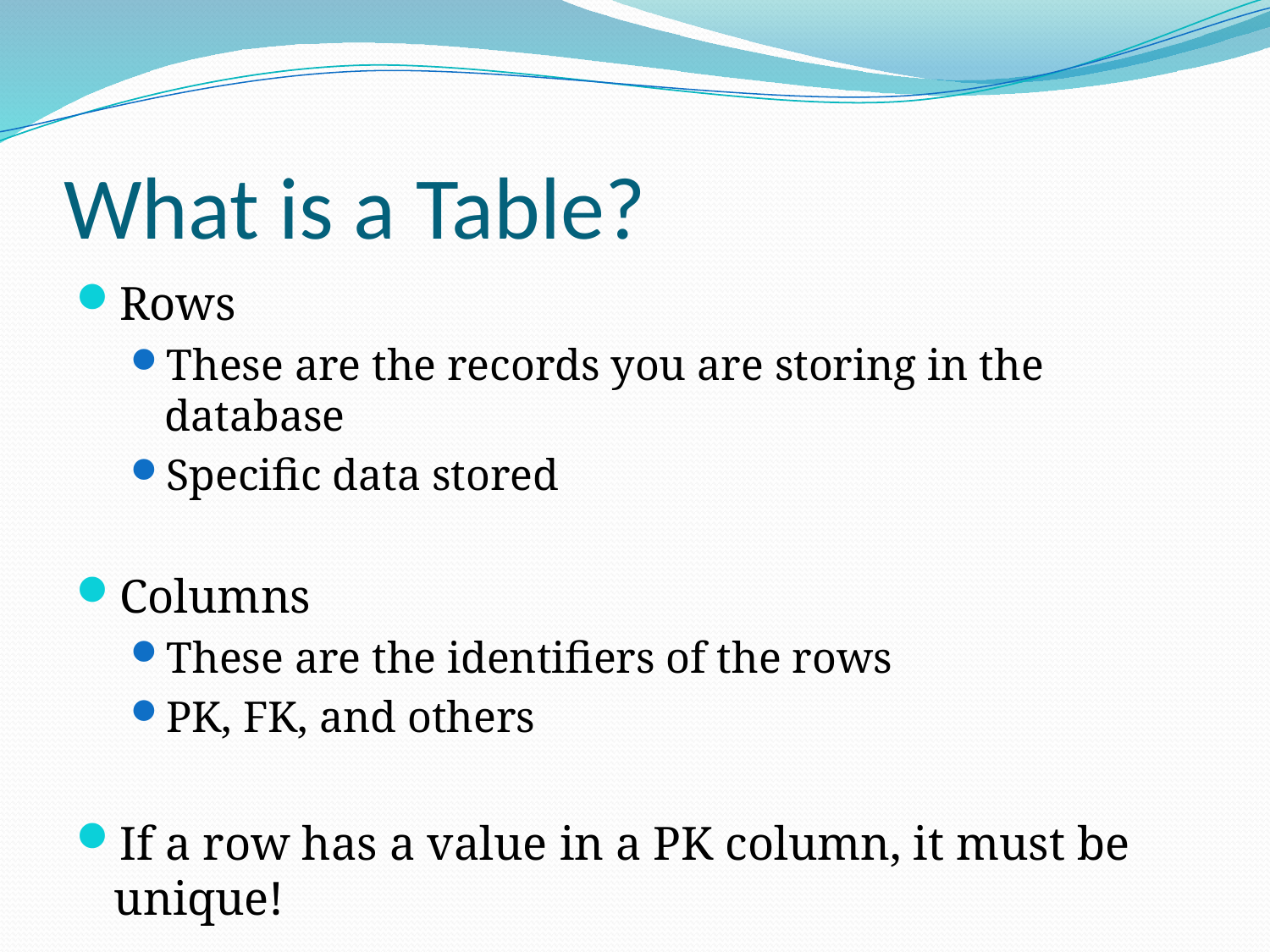

# What is a Table?
Rows
These are the records you are storing in the database
Specific data stored

Columns
These are the identifiers of the rows
PK, FK, and others

If a row has a value in a PK column, it must be unique!